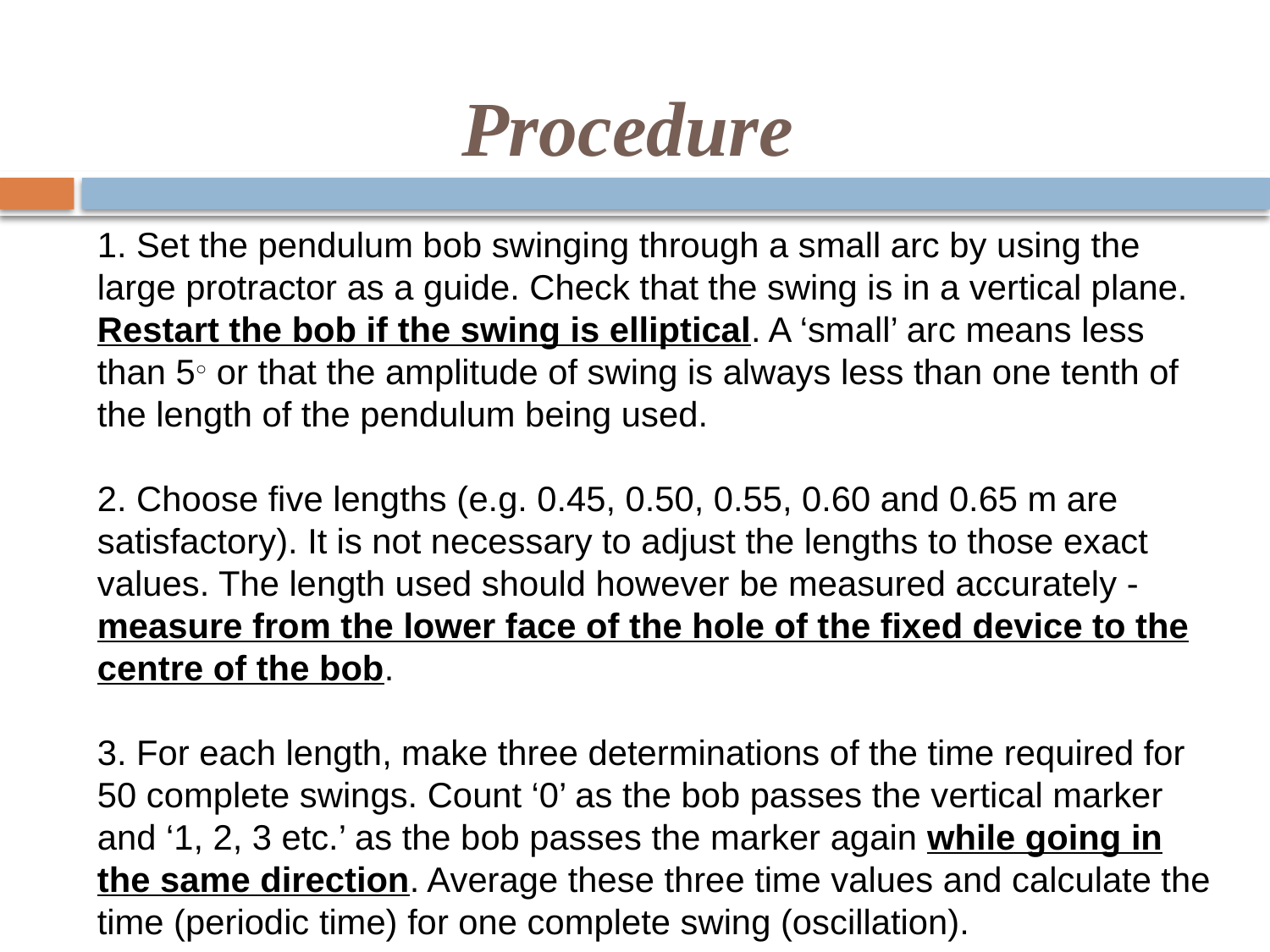

# Procedure
1. Set the pendulum bob swinging through a small arc by using the large protractor as a guide. Check that the swing is in a vertical plane. Restart the bob if the swing is elliptical. A ‘small’ arc means less than 5○ or that the amplitude of swing is always less than one tenth of the length of the pendulum being used.

2. Choose five lengths (e.g. 0.45, 0.50, 0.55, 0.60 and 0.65 m are satisfactory). It is not necessary to adjust the lengths to those exact values. The length used should however be measured accurately - measure from the lower face of the hole of the fixed device to the centre of the bob.

3. For each length, make three determinations of the time required for 50 complete swings. Count ‘0’ as the bob passes the vertical marker and ‘1, 2, 3 etc.’ as the bob passes the marker again while going in the same direction. Average these three time values and calculate the time (periodic time) for one complete swing (oscillation).